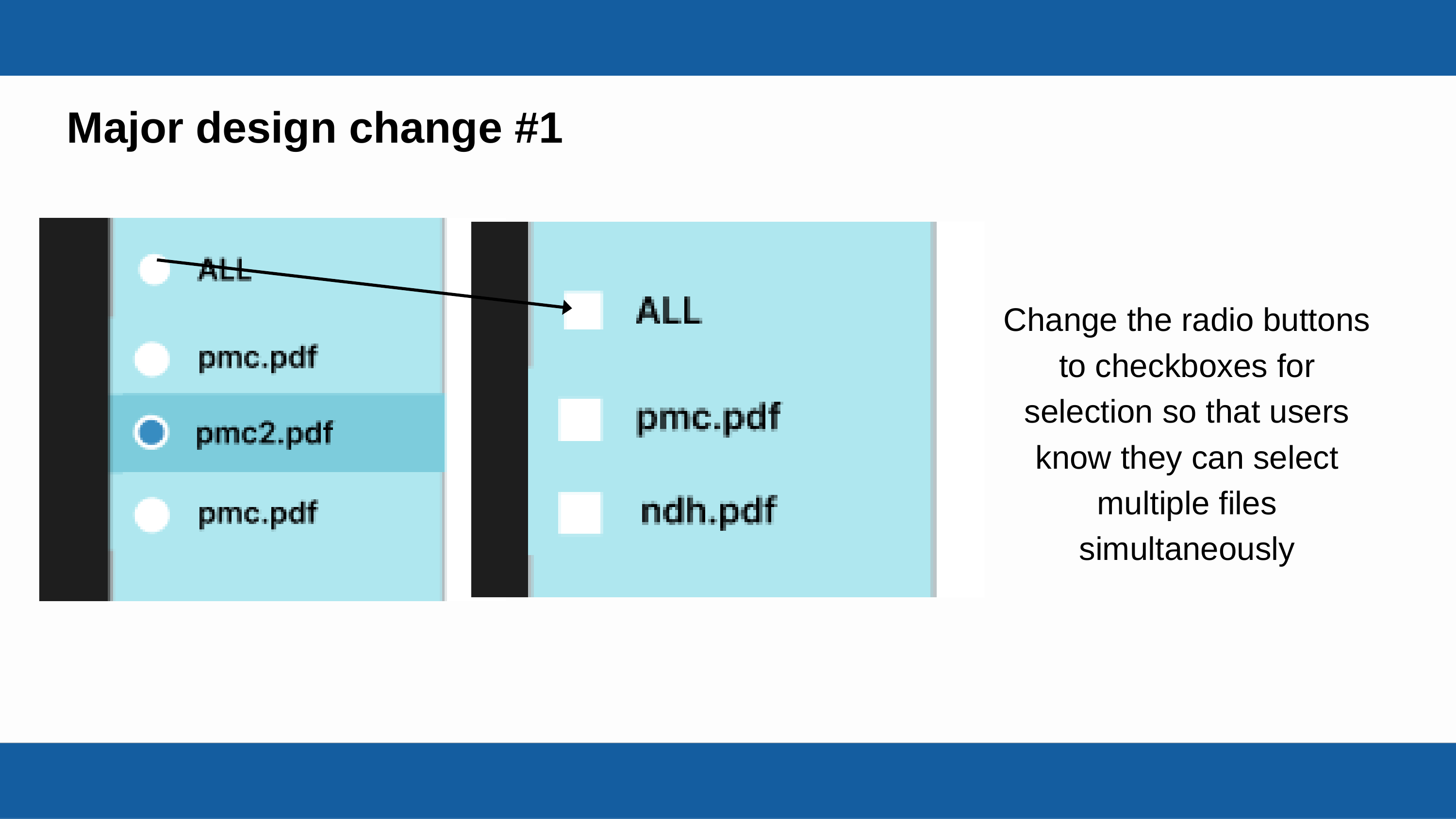

Major design change #1

Change the radio buttons to checkboxes for selection so that users know they can select multiple files simultaneously